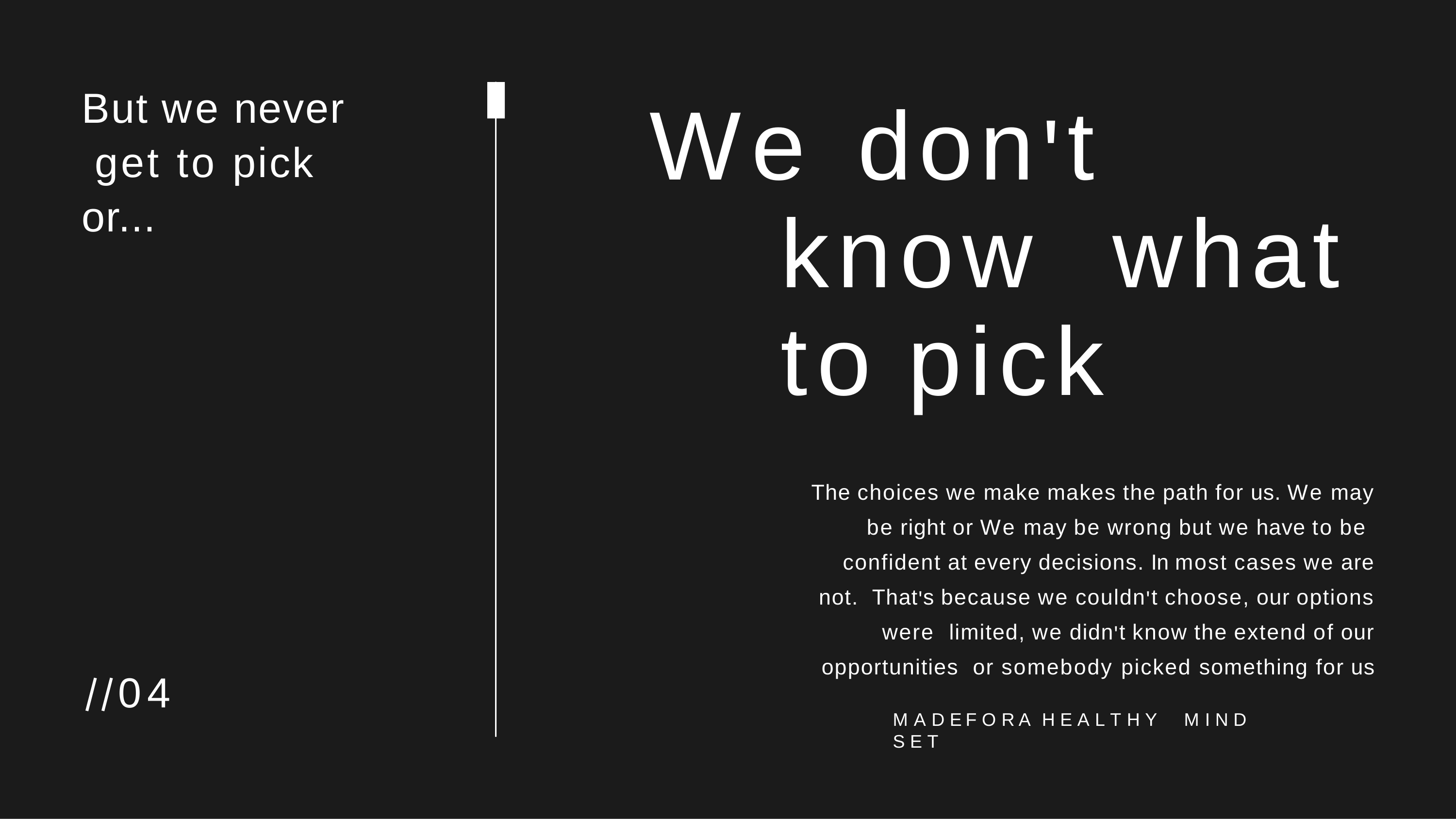

# But we never  get to pick  or...
We don't know  what to pick
The choices we make makes the path for us. We may  be right or We may be wrong but we have to be  confident at every decisions. In most cases we are not.  That's because we couldn't choose, our options were  limited, we didn't know the extend of our opportunities  or somebody picked something for us

//04
M A D E	F O R	A	H E A L T H Y	M I N D S E T